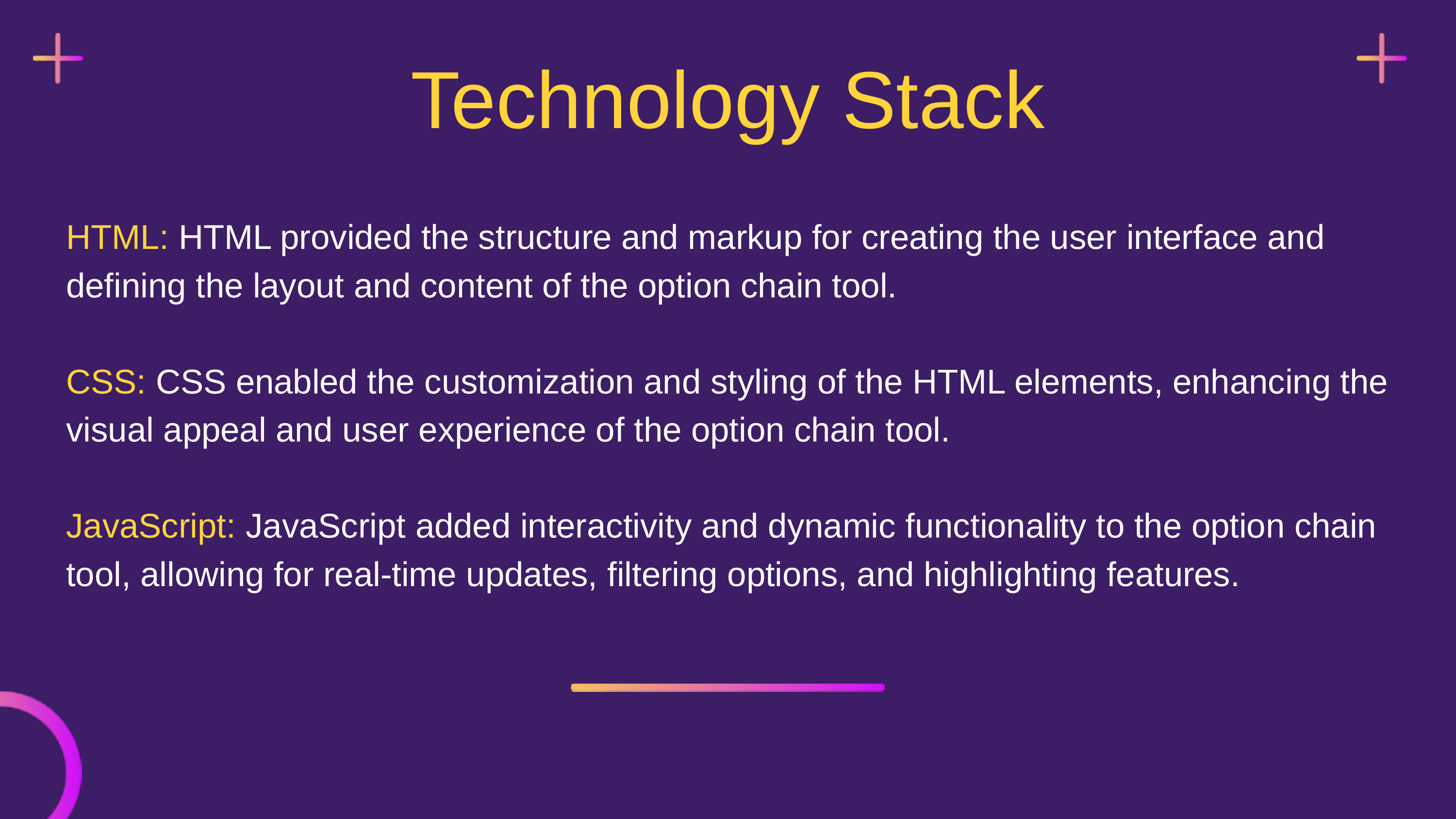

Technology Stack

HTML: HTML provided the structure and markup for creating the user interface and defining the layout and content of the option chain tool.

CSS: CSS enabled the customization and styling of the HTML elements, enhancing the visual appeal and user experience of the option chain tool.

JavaScript: JavaScript added interactivity and dynamic functionality to the option chain tool, allowing for real-time updates, filtering options, and highlighting features.